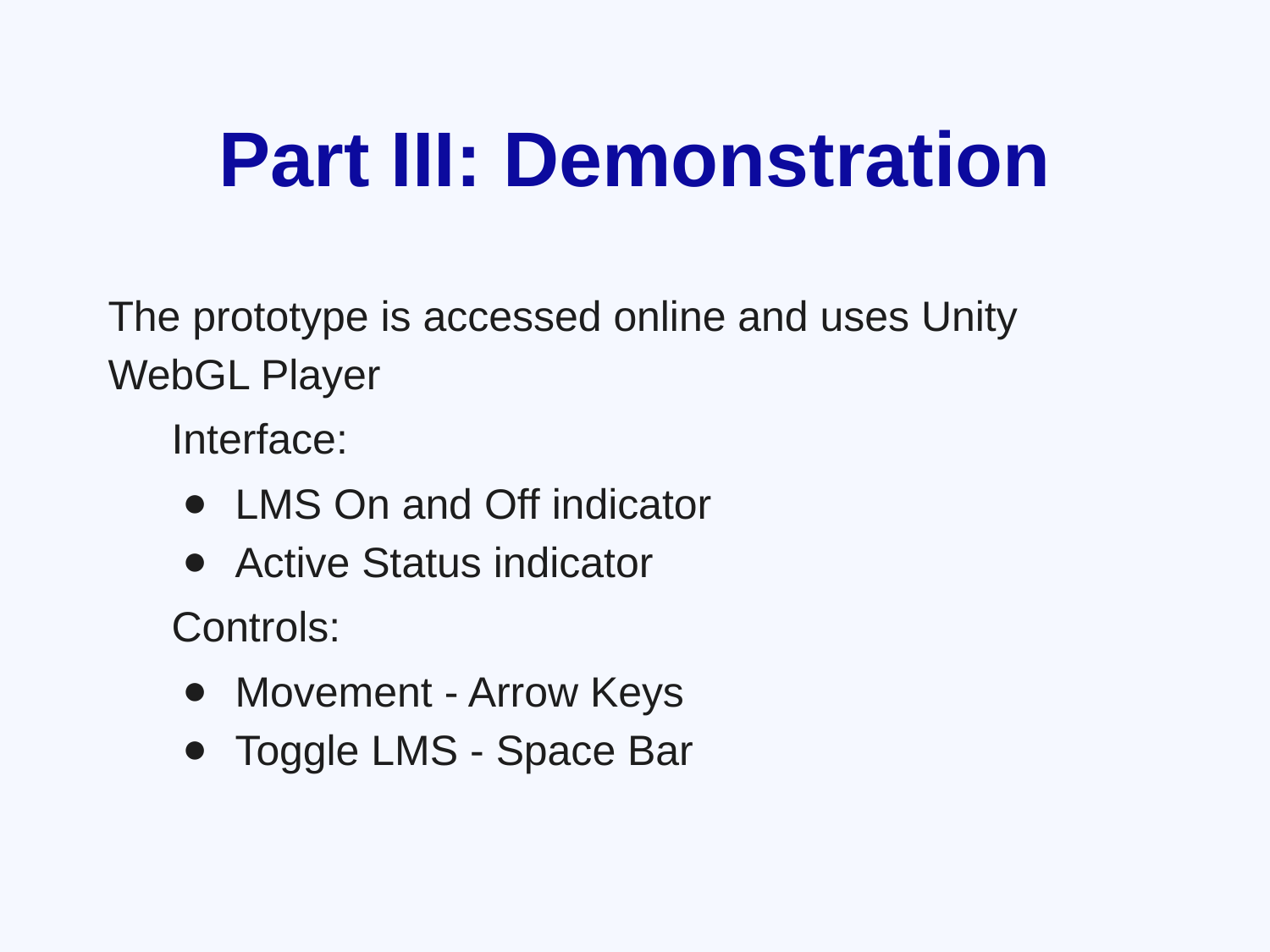

# Part III: Demonstration
The prototype is accessed online and uses Unity WebGL Player
Interface:
LMS On and Off indicator
Active Status indicator
Controls:
Movement - Arrow Keys
Toggle LMS - Space Bar